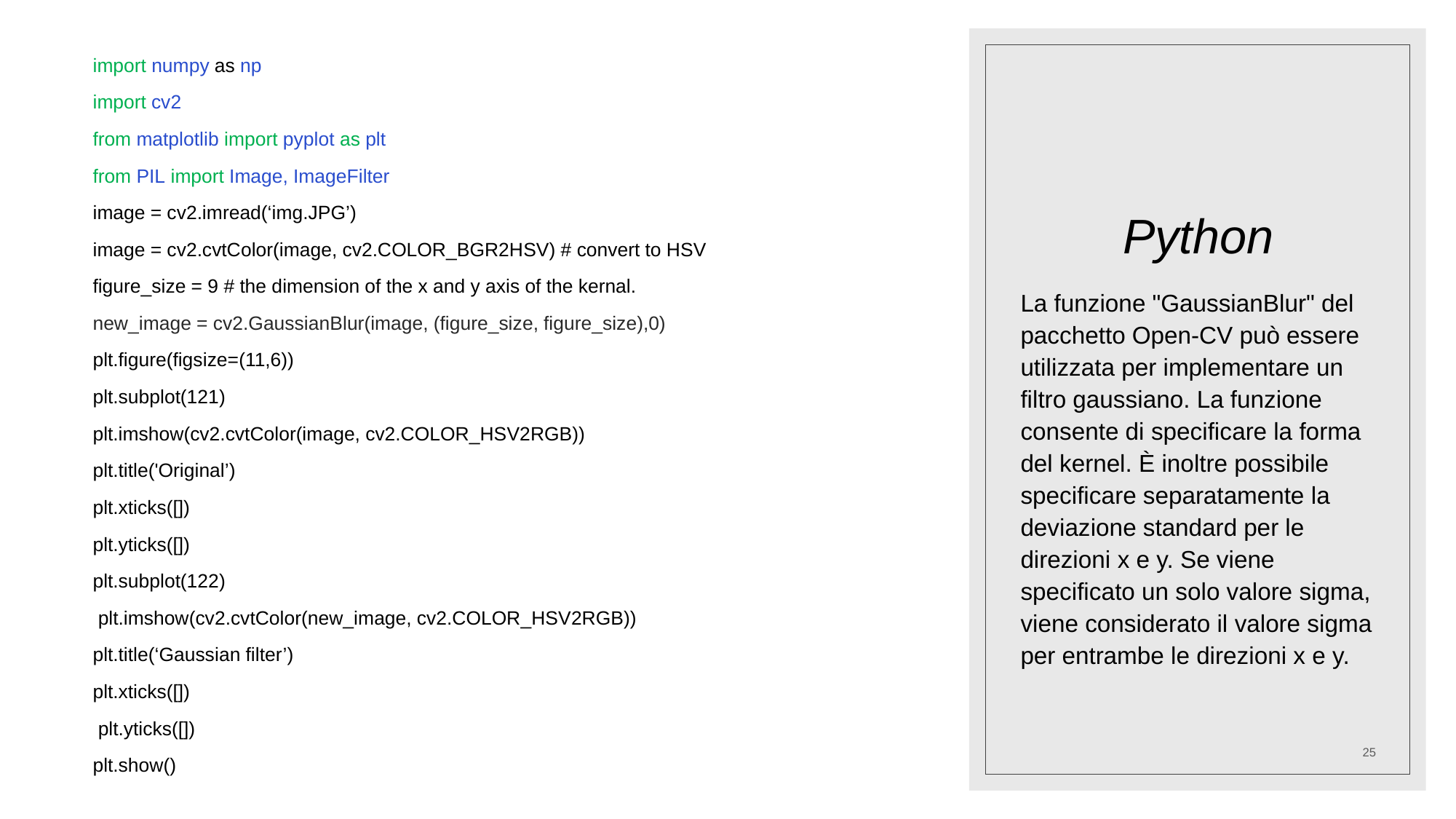

import numpy as np
import cv2
from matplotlib import pyplot as plt
from PIL import Image, ImageFilter
image = cv2.imread(‘img.JPG’)
image = cv2.cvtColor(image, cv2.COLOR_BGR2HSV) # convert to HSV
figure_size = 9 # the dimension of the x and y axis of the kernal.
new_image = cv2.GaussianBlur(image, (figure_size, figure_size),0)
plt.figure(figsize=(11,6))
plt.subplot(121)
plt.imshow(cv2.cvtColor(image, cv2.COLOR_HSV2RGB))
plt.title('Original’)
plt.xticks([])
plt.yticks([])
plt.subplot(122)
 plt.imshow(cv2.cvtColor(new_image, cv2.COLOR_HSV2RGB))
plt.title(‘Gaussian filter’)
plt.xticks([])
 plt.yticks([])
plt.show()
# Python
La funzione "GaussianBlur" del pacchetto Open-CV può essere utilizzata per implementare un filtro gaussiano. La funzione consente di specificare la forma del kernel. È inoltre possibile specificare separatamente la deviazione standard per le direzioni x e y. Se viene specificato un solo valore sigma, viene considerato il valore sigma per entrambe le direzioni x e y.
25